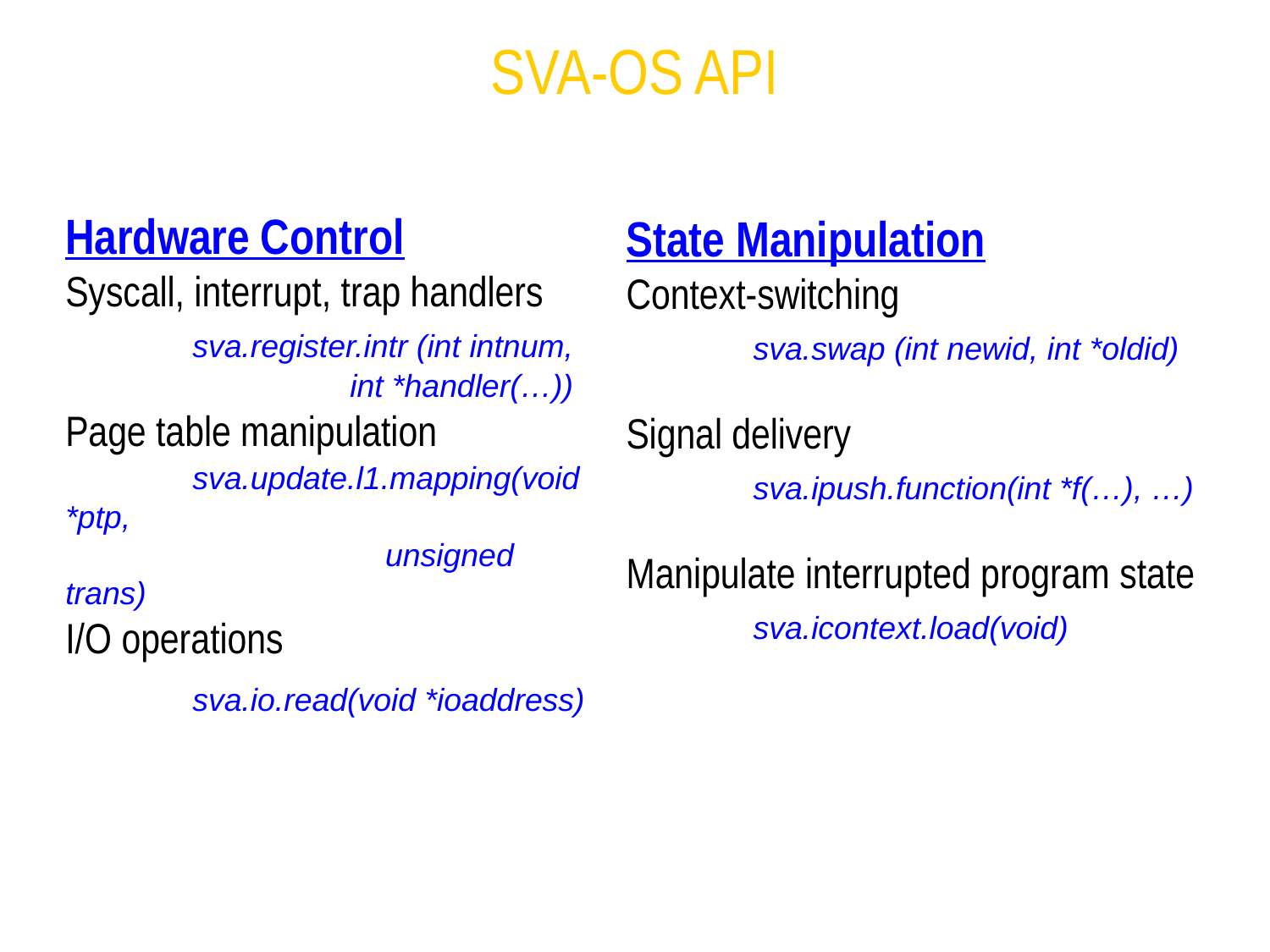

SVA-OS API
Hardware Control
Syscall, interrupt, trap handlers
	sva.register.intr (int intnum,
                                int *handler(…))
Page table manipulation
	sva.update.l1.mapping(void *ptp,
                                    unsigned trans)
I/O operations
	sva.io.read(void *ioaddress)

State Manipulation
Context-switching
	sva.swap (int newid, int *oldid)

Signal delivery
	sva.ipush.function(int *f(…), …)

Manipulate interrupted program state
	sva.icontext.load(void)